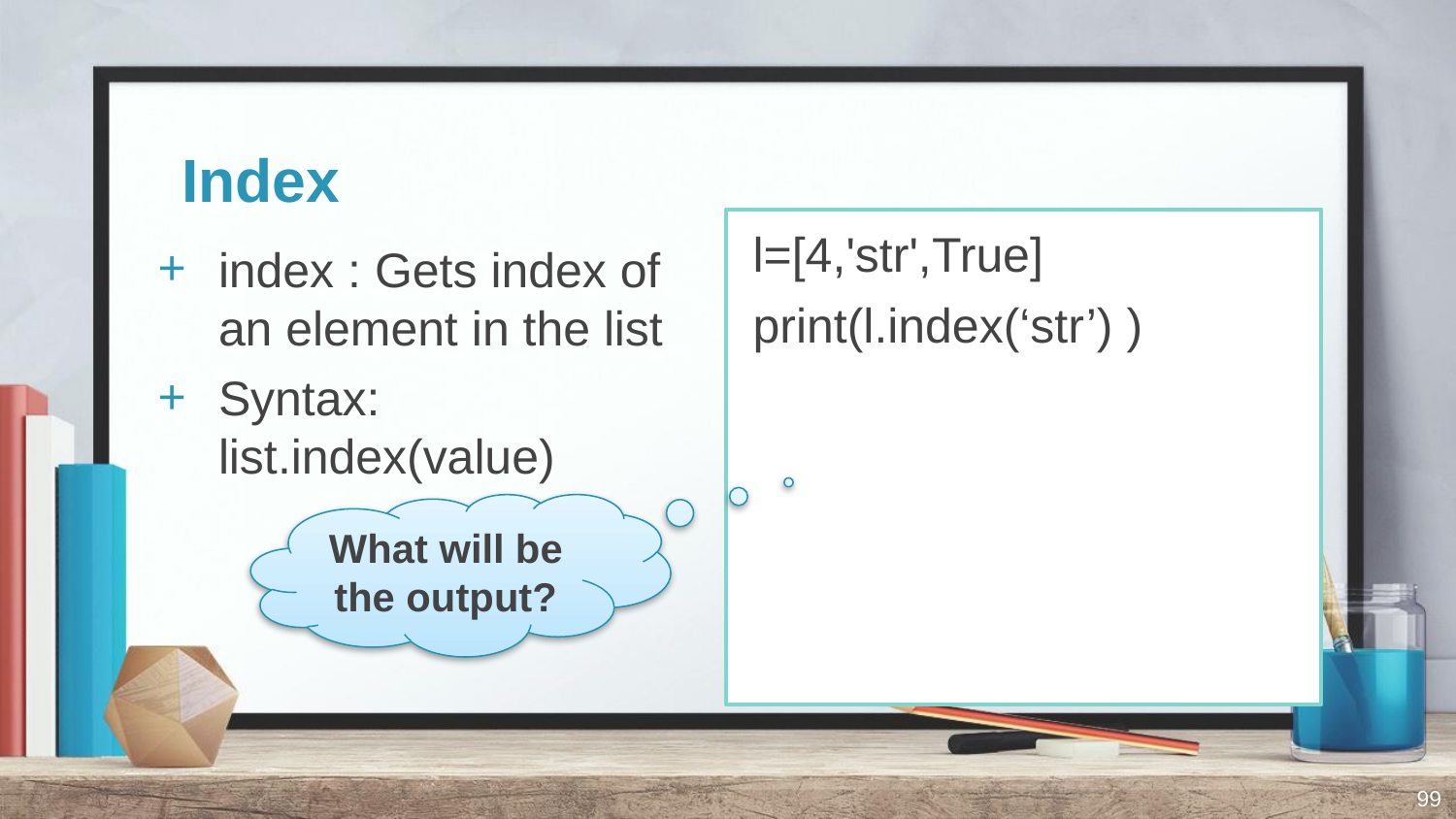

# Index
l=[4,'str',True]
print(l.index(‘str’) )

index : Gets index of an element in the list
Syntax: list.index(value)
What will be the output?
99